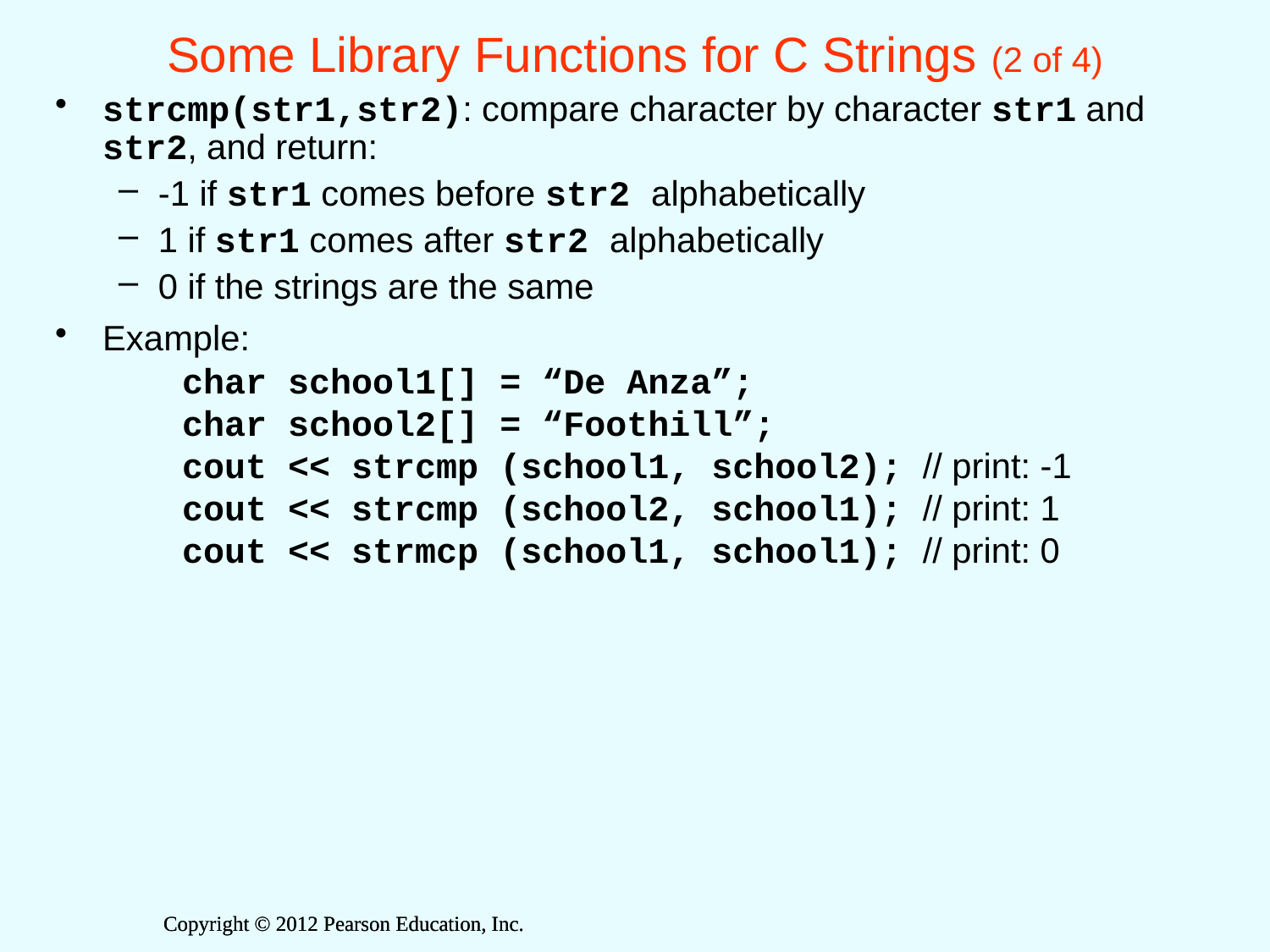

# Some Library Functions for C Strings (2 of 4)
strcmp(str1,str2): compare character by character str1 and str2, and return:
-1 if str1 comes before str2 alphabetically
1 if str1 comes after str2 alphabetically
0 if the strings are the same
Example:
char school1[] = “De Anza”;
char school2[] = “Foothill”;
cout << strcmp (school1, school2); // print: -1
cout << strcmp (school2, school1); // print: 1
cout << strmcp (school1, school1); // print: 0